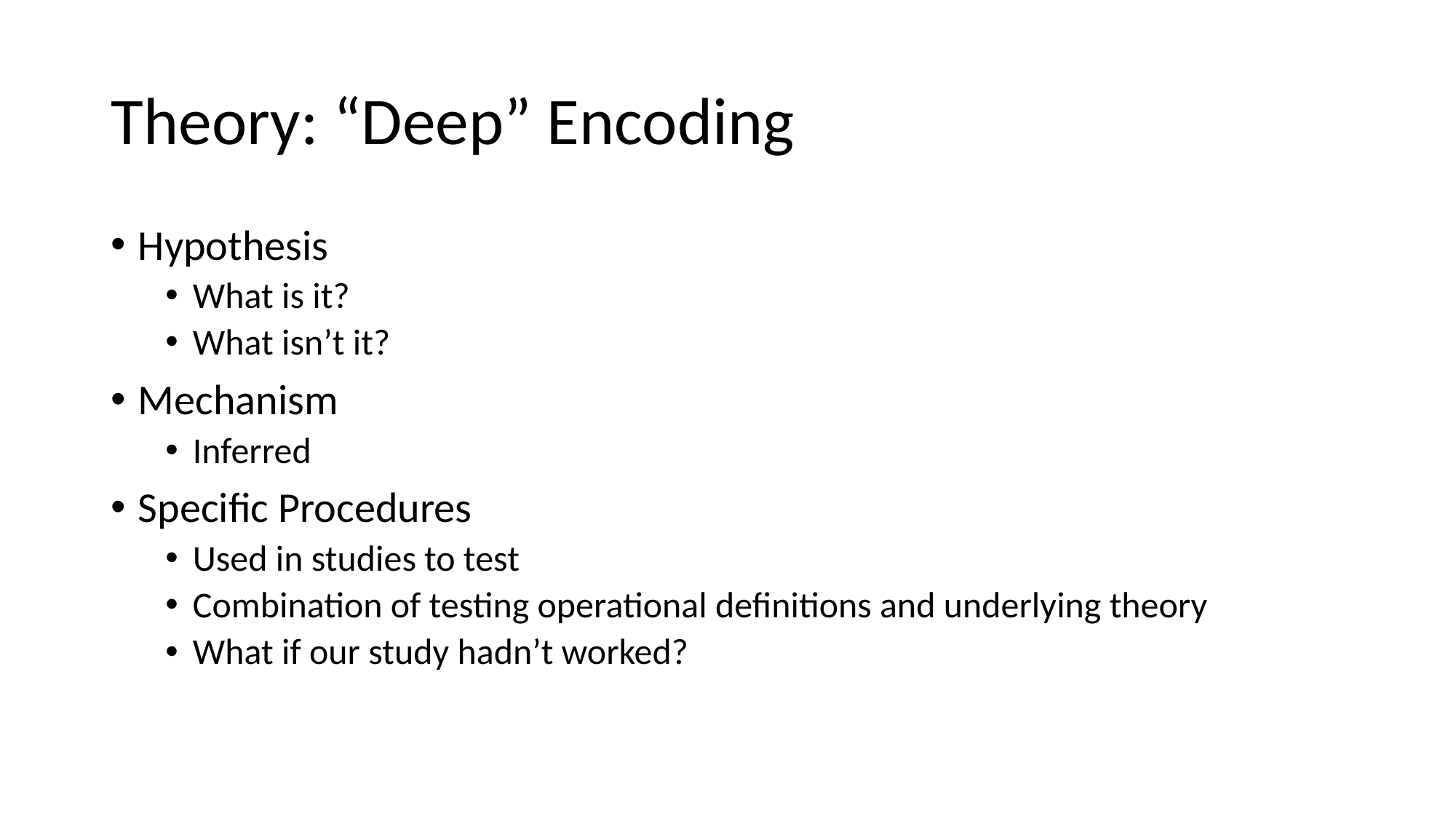

# Theory: “Deep” Encoding
Hypothesis
What is it?
What isn’t it?
Mechanism
Inferred
Specific Procedures
Used in studies to test
Combination of testing operational definitions and underlying theory
What if our study hadn’t worked?